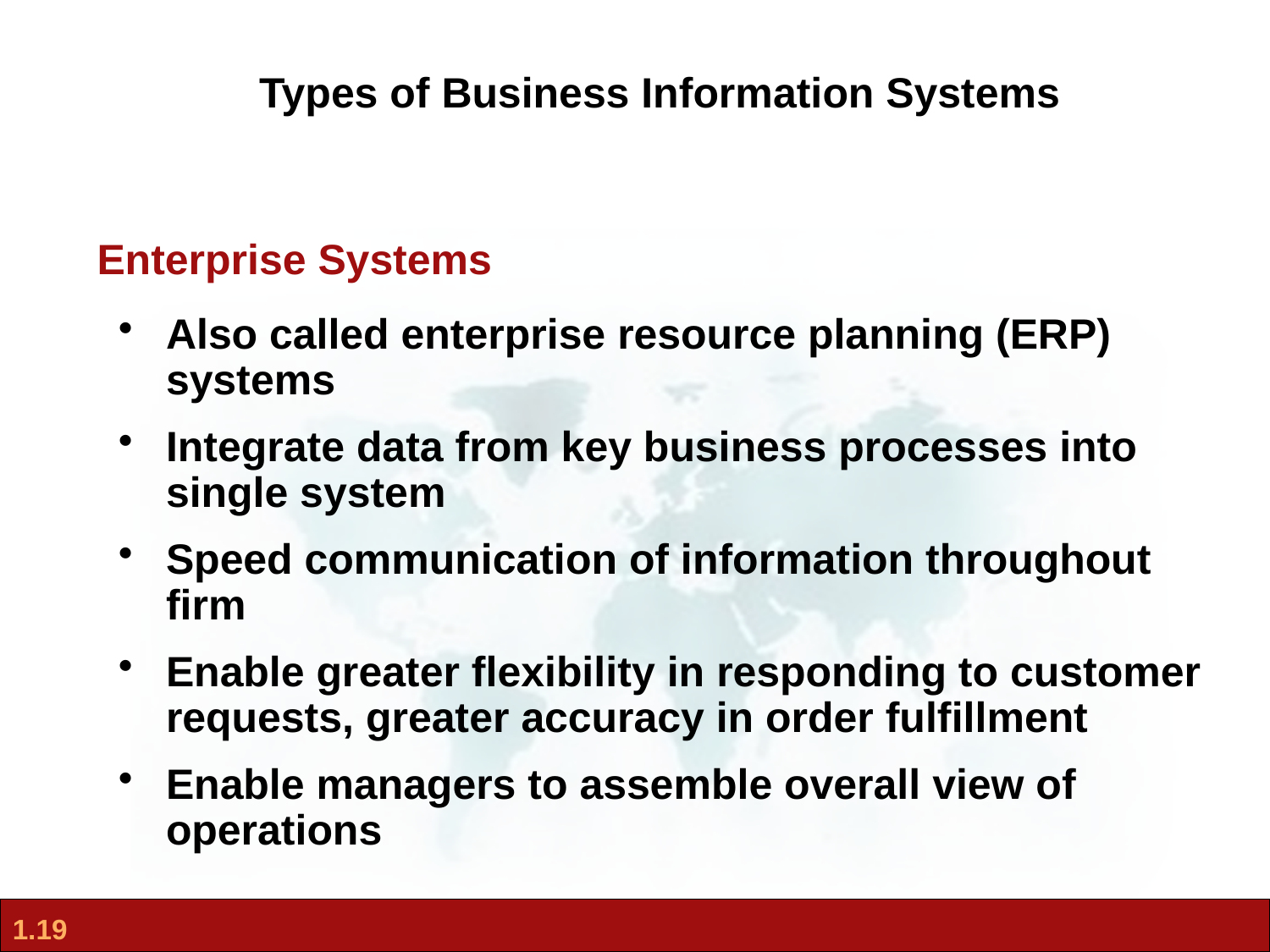

Types of Business Information Systems
Enterprise Systems
Also called enterprise resource planning (ERP) systems
Integrate data from key business processes into single system
Speed communication of information throughout firm
Enable greater flexibility in responding to customer requests, greater accuracy in order fulfillment
Enable managers to assemble overall view of operations